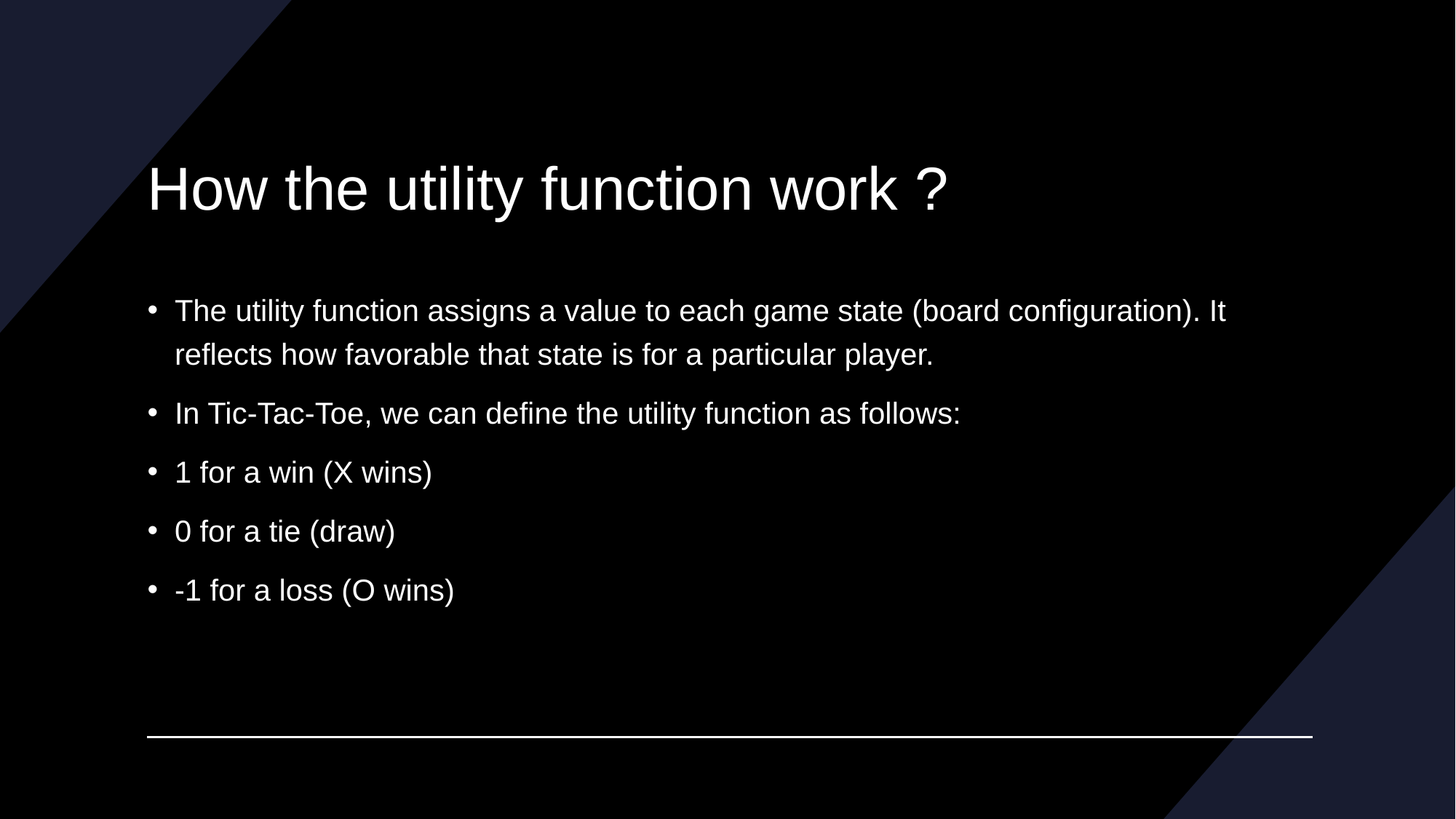

# How the utility function work ?
The utility function assigns a value to each game state (board configuration). It reflects how favorable that state is for a particular player.
In Tic-Tac-Toe, we can define the utility function as follows:
1 for a win (X wins)
0 for a tie (draw)
-1 for a loss (O wins)